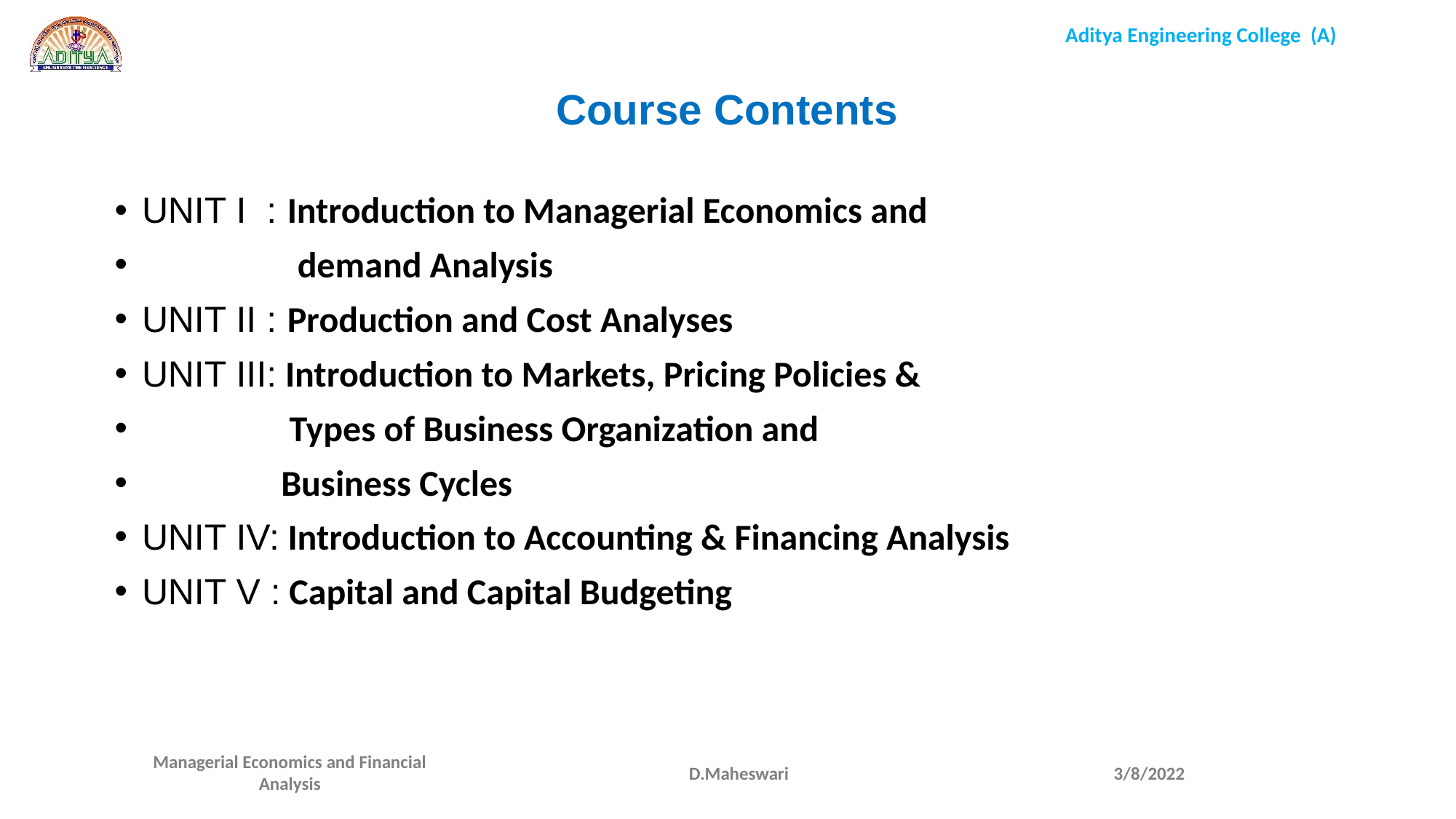

Course Contents

UNIT I  : Introduction to Managerial Economics and
                   demand Analysis
UNIT II : Production and Cost Analyses
UNIT III: Introduction to Markets, Pricing Policies &
                  Types of Business Organization and
                 Business Cycles
UNIT IV: Introduction to Accounting & Financing Analysis
UNIT V : Capital and Capital Budgeting

D.Maheswari
3/8/2022